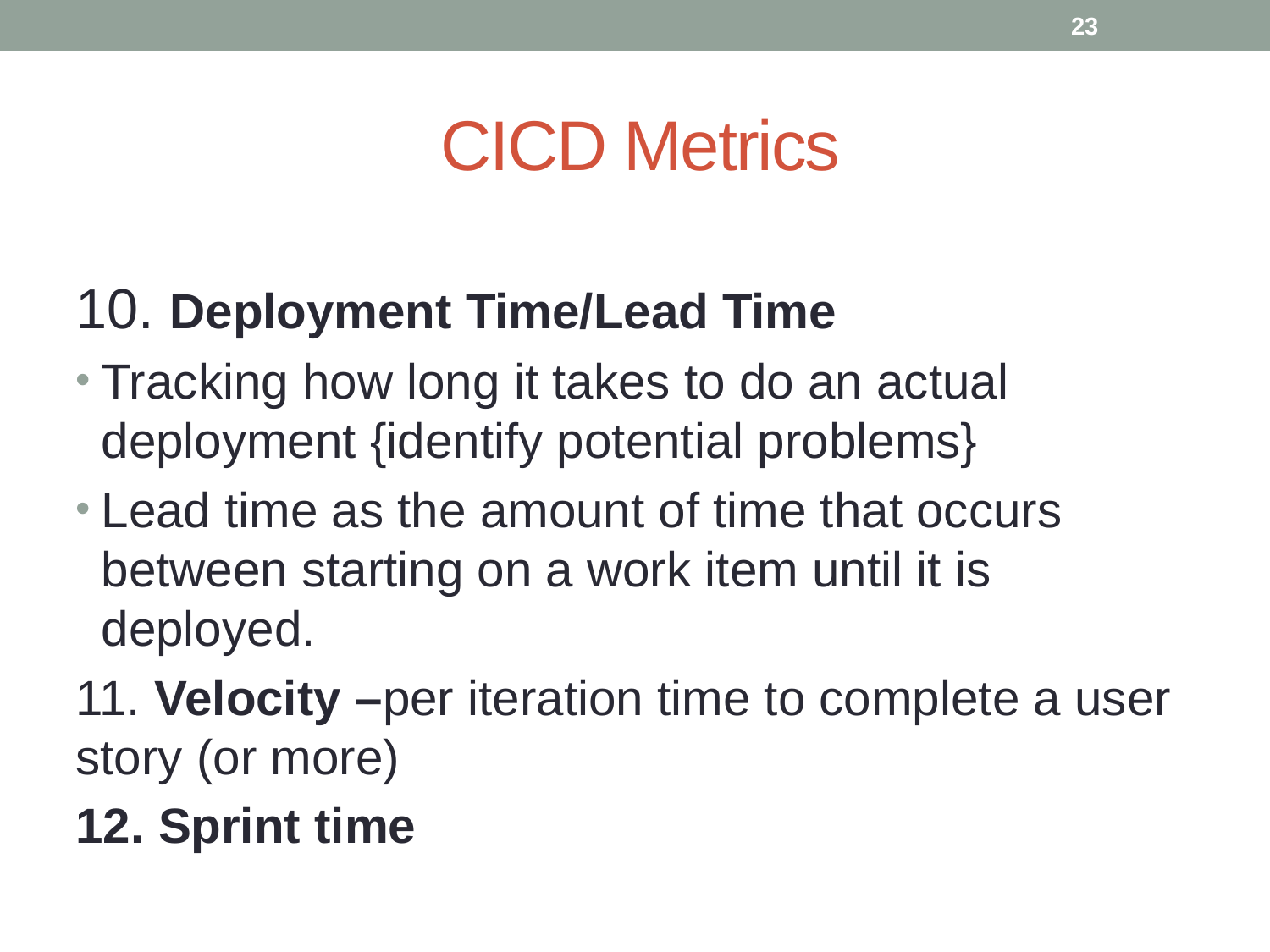

23
# CICD Metrics
10. Deployment Time/Lead Time
Tracking how long it takes to do an actual deployment {identify potential problems}
Lead time as the amount of time that occurs between starting on a work item until it is deployed.
11. Velocity –per iteration time to complete a user story (or more)
12. Sprint time